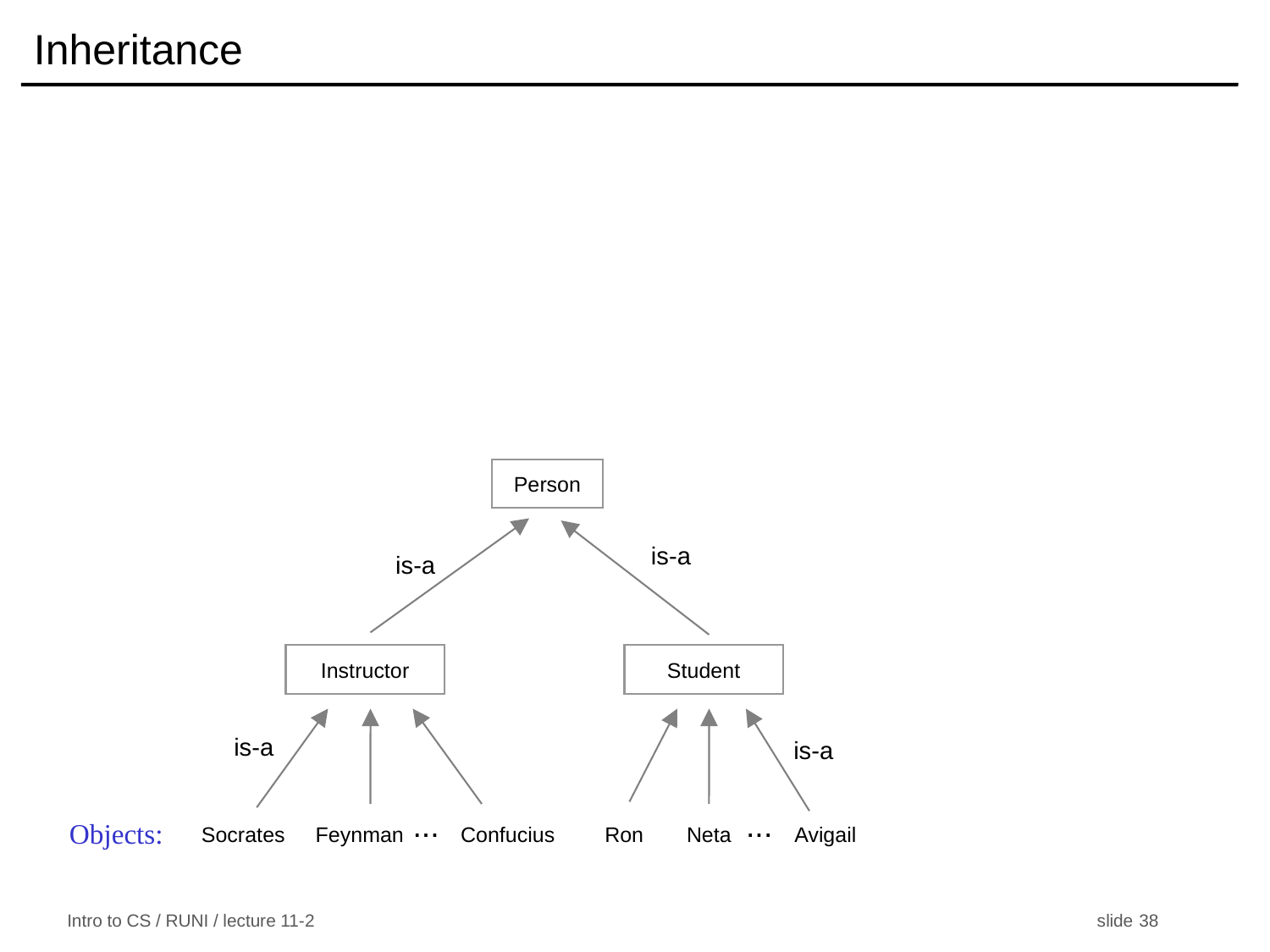

# Inheritance
Person

is-a
Instructor

Student

...
Ron
Neta
Avigail
is-a
is-a

is-a
...
Socrates
Feynman
Confucius
Objects: